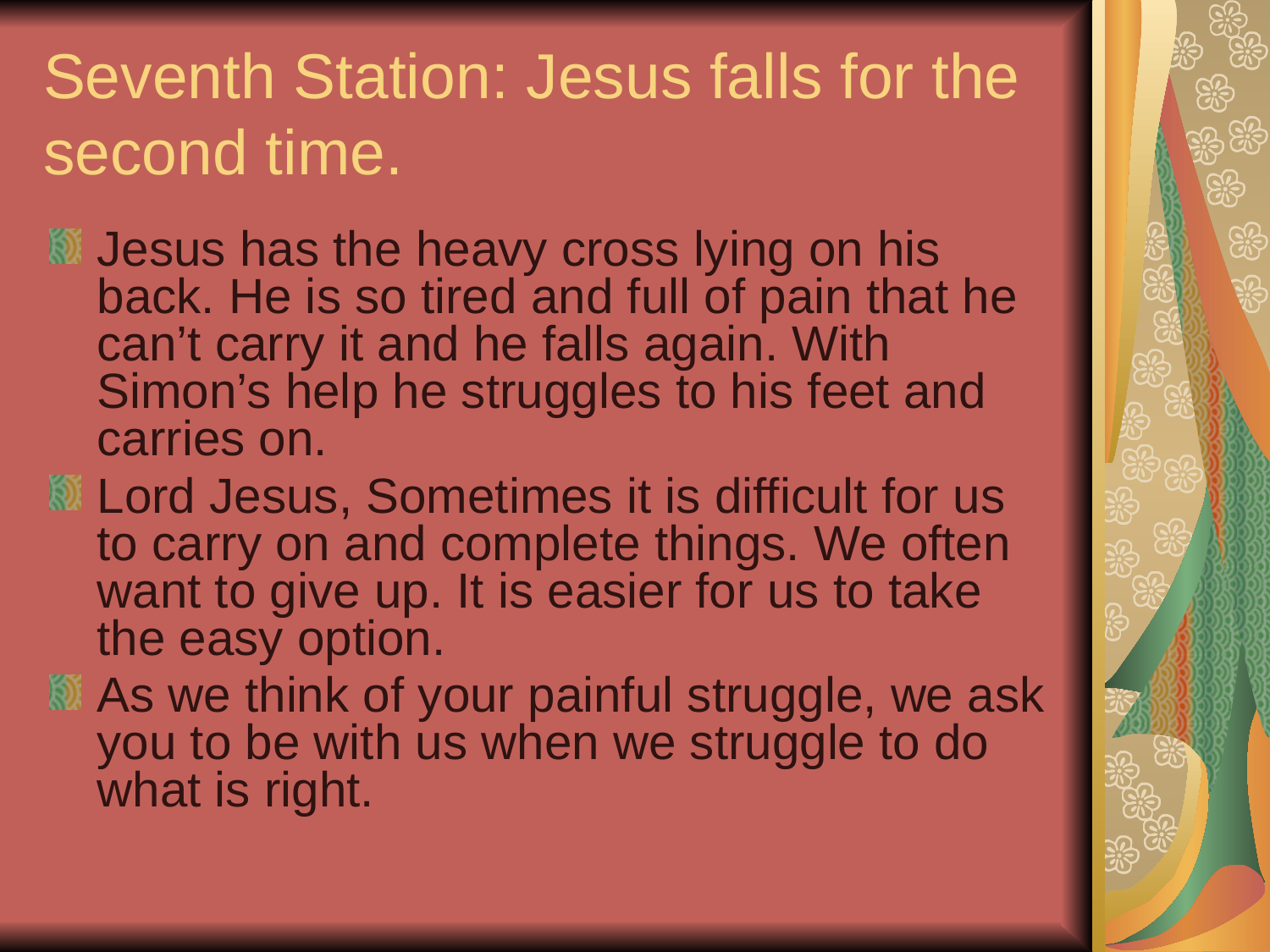

# Seventh Station: Jesus falls for the second time.
Jesus has the heavy cross lying on his back. He is so tired and full of pain that he can’t carry it and he falls again. With Simon’s help he struggles to his feet and carries on.
Lord Jesus, Sometimes it is difficult for us to carry on and complete things. We often want to give up. It is easier for us to take the easy option.
As we think of your painful struggle, we ask you to be with us when we struggle to do what is right.